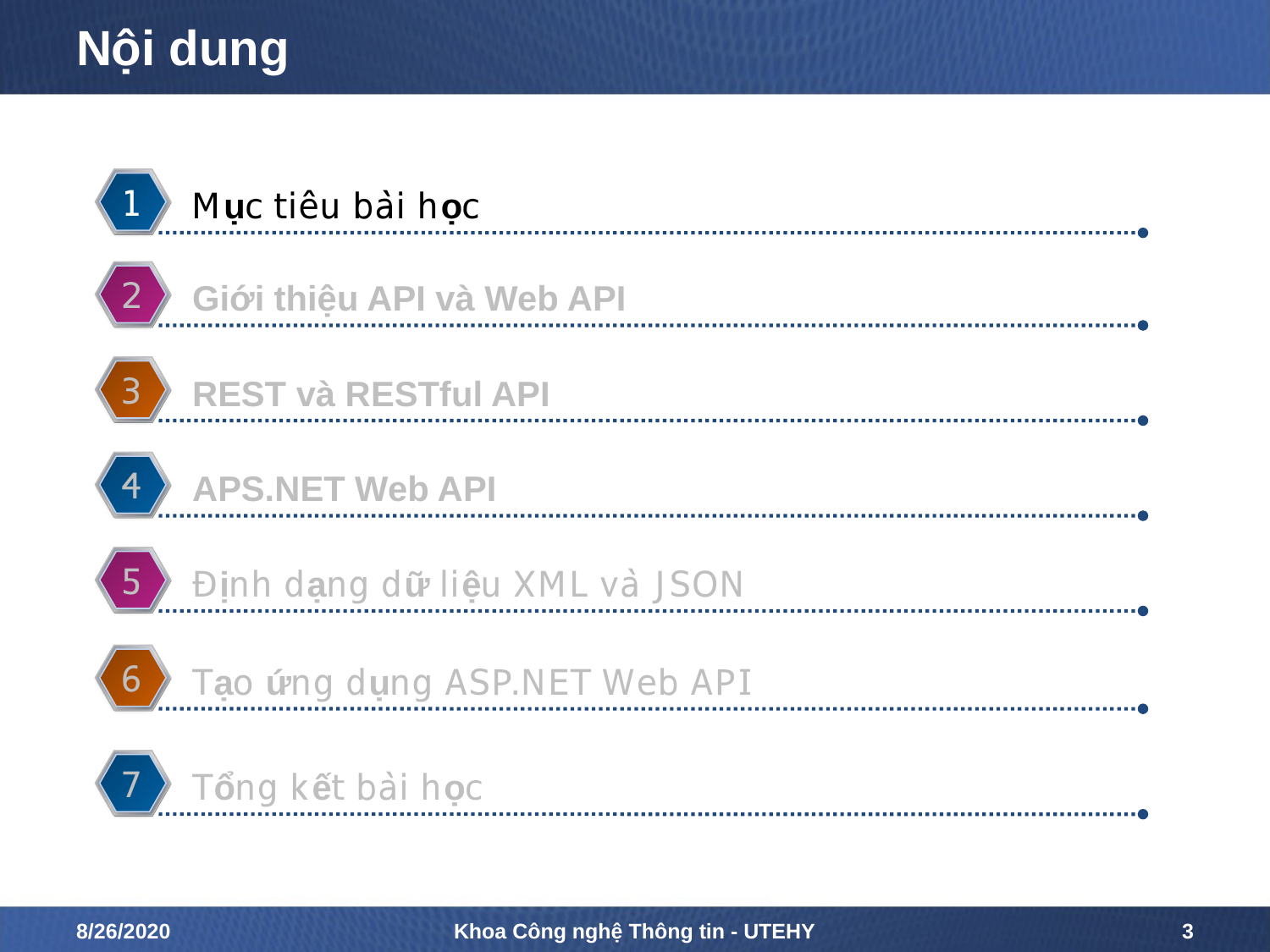

# Nội dung

1
Mục tiêu bài học

2
Giới thiệu API và Web API

3
REST và RESTful API

4
APS.NET Web API

5
Định dạng dữ liệu XML và JSON

6
Tạo ứng dụng ASP.NET Web API

7
Tổng kết bài học

8/26/2020
Khoa Công nghệ Thông tin - UTEHY
3